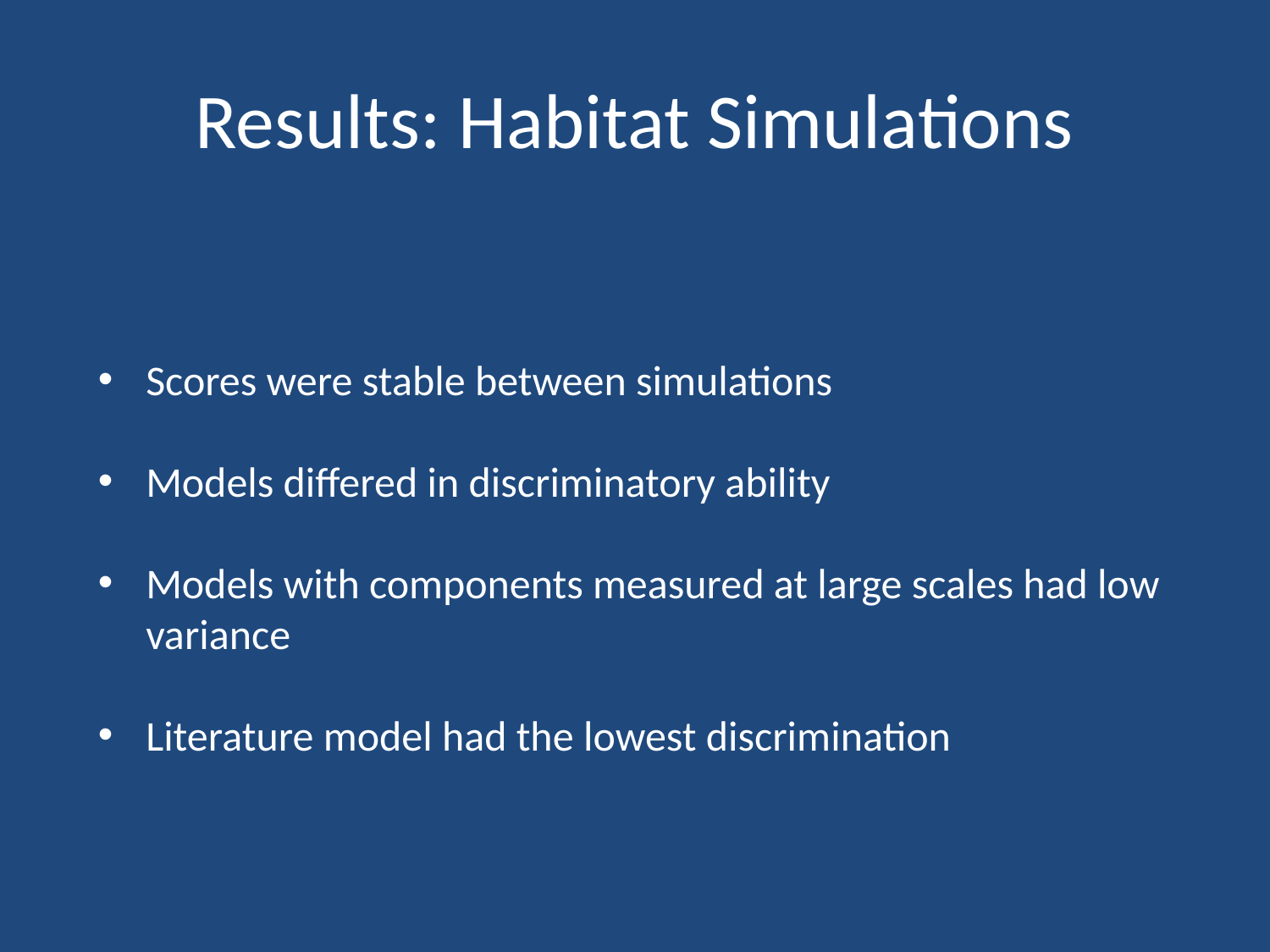

# Results: Habitat Simulations

Scores were stable between simulations

Models differed in discriminatory ability

Models with components measured at large scales had low variance

Literature model had the lowest discrimination